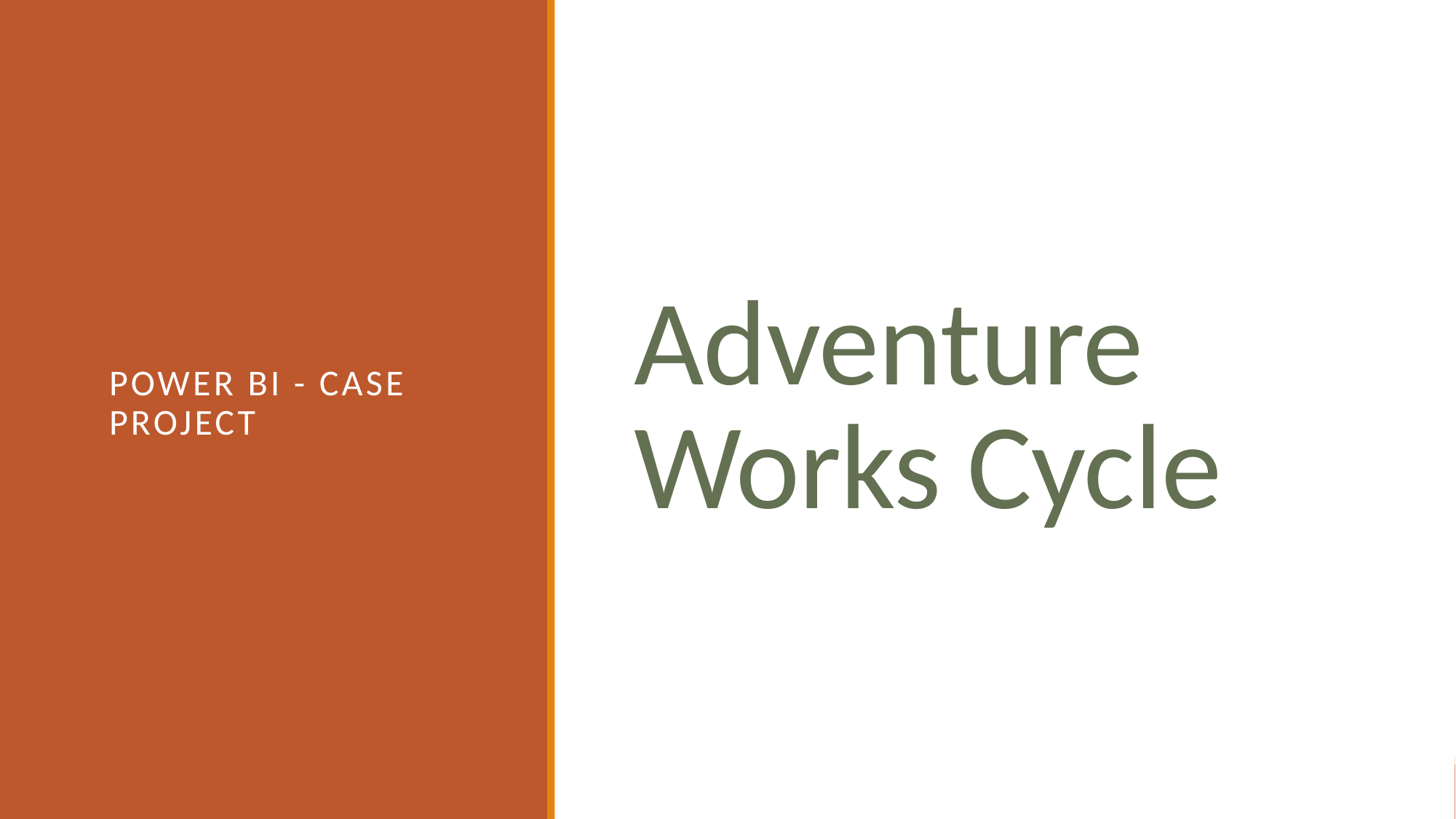

# Adventure Works Cycle
Power bi - Case project